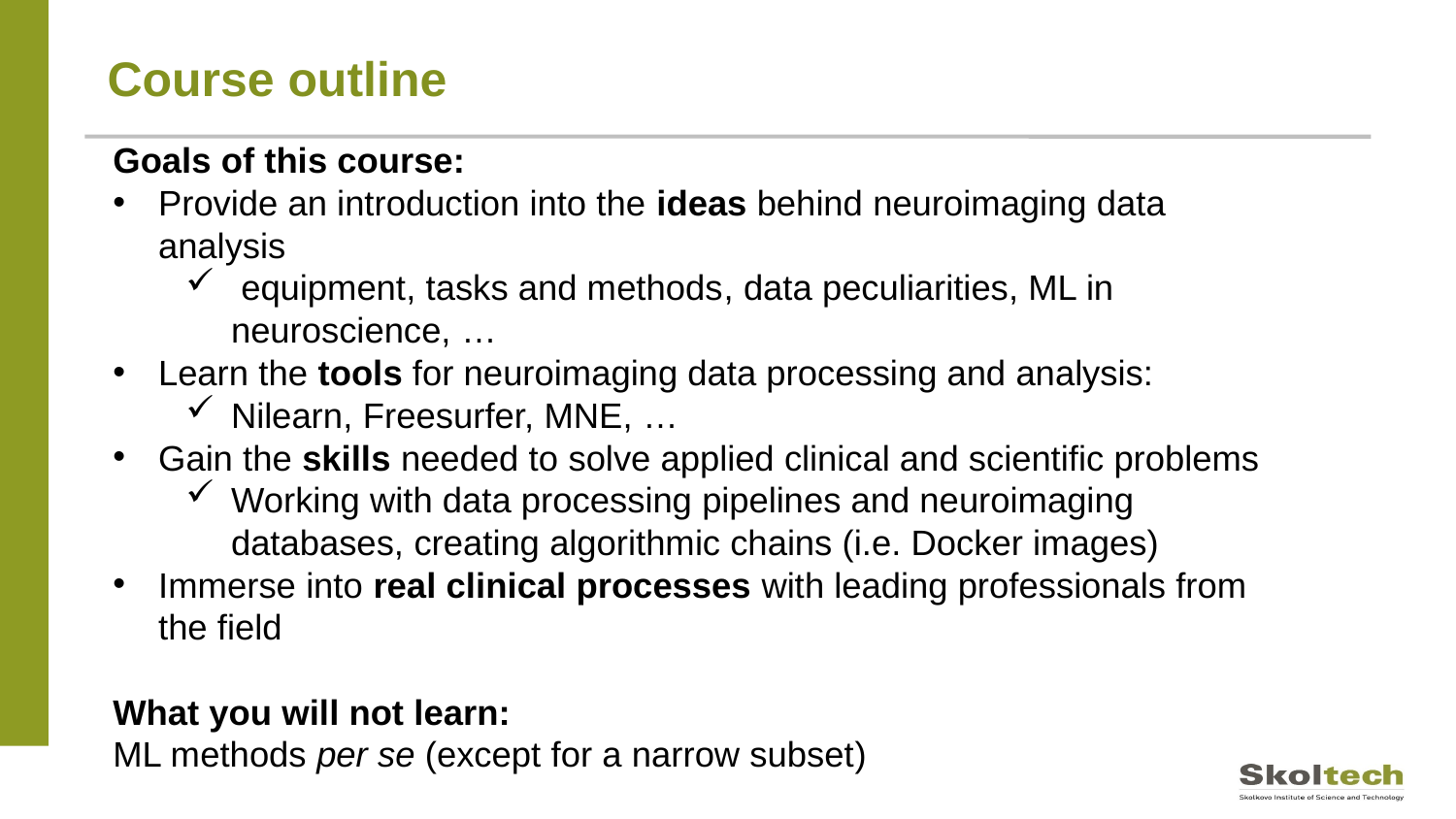

Course outline
Goals of this course:
Provide an introduction into the ideas behind neuroimaging data analysis
 equipment, tasks and methods, data peculiarities, ML in neuroscience, …
Learn the tools for neuroimaging data processing and analysis:
Nilearn, Freesurfer, MNE, …
Gain the skills needed to solve applied clinical and scientific problems
Working with data processing pipelines and neuroimaging databases, creating algorithmic chains (i.e. Docker images)
Immerse into real clinical processes with leading professionals from the field

What you will not learn:
ML methods per se (except for a narrow subset)